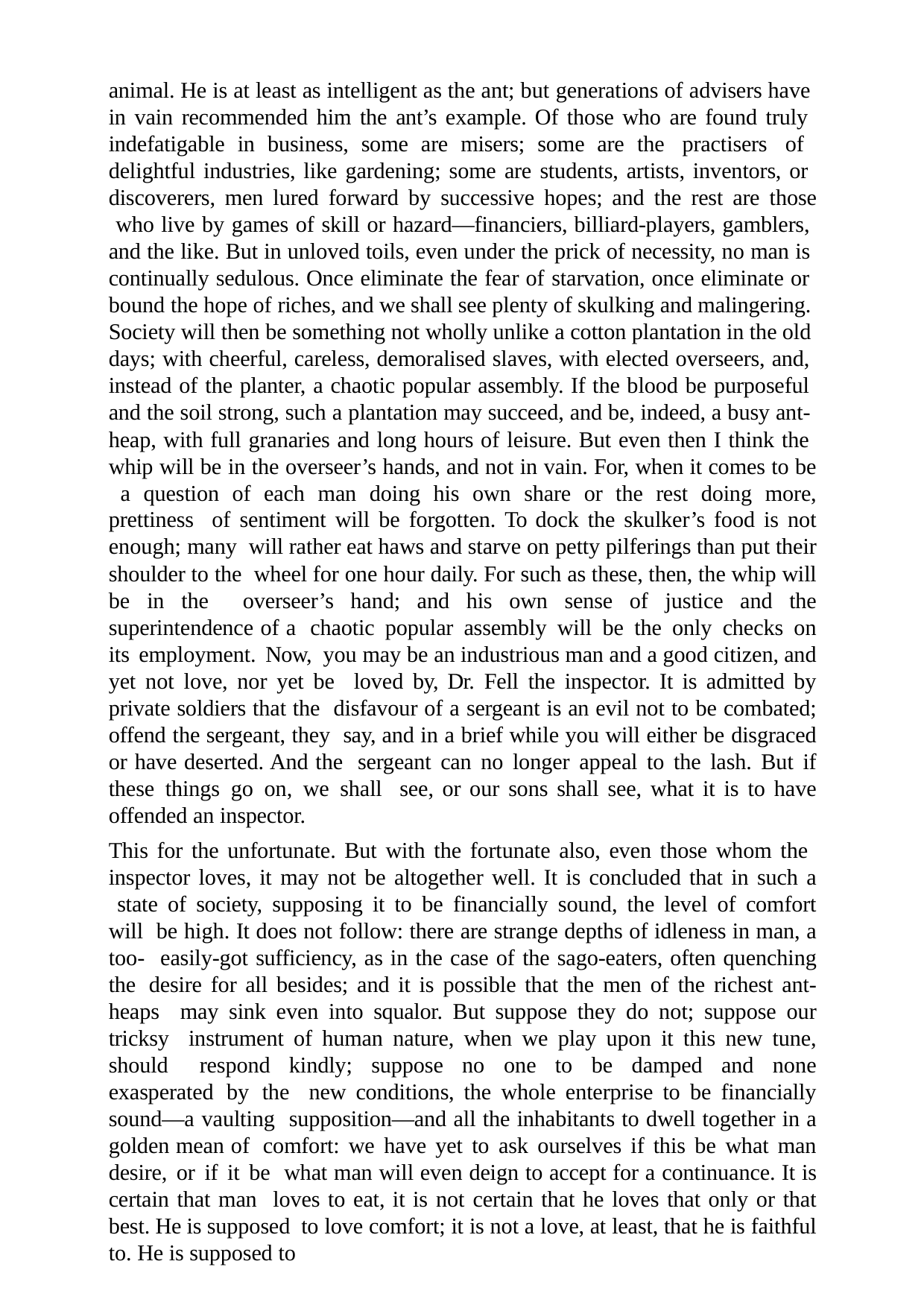

animal. He is at least as intelligent as the ant; but generations of advisers have  in vain recommended him the ant’s example. Of those who are found truly  indefatigable in business, some are misers; some are the practisers of  delightful industries, like gardening; some are students, artists, inventors, or  discoverers, men lured forward by successive hopes; and the rest are those  who live by games of skill or hazard—financiers, billiard-players, gamblers,  and the like. But in unloved toils, even under the prick of necessity, no man is  continually sedulous. Once eliminate the fear of starvation, once eliminate or  bound the hope of riches, and we shall see plenty of skulking and malingering.  Society will then be something not wholly unlike a cotton plantation in the old  days; with cheerful, careless, demoralised slaves, with elected overseers, and,  instead of the planter, a chaotic popular assembly. If the blood be purposeful  and the soil strong, such a plantation may succeed, and be, indeed, a busy ant-  heap, with full granaries and long hours of leisure. But even then I think the  whip will be in the overseer’s hands, and not in vain. For, when it comes to be  a question of each man doing his own share or the rest doing more, prettiness  of sentiment will be forgotten. To dock the skulker’s food is not enough; many  will rather eat haws and starve on petty pilferings than put their shoulder to the  wheel for one hour daily. For such as these, then, the whip will be in the  overseer’s hand; and his own sense of justice and the superintendence of a  chaotic popular assembly will be the only checks on its employment. Now,  you may be an industrious man and a good citizen, and yet not love, nor yet be  loved by, Dr. Fell the inspector. It is admitted by private soldiers that the  disfavour of a sergeant is an evil not to be combated; offend the sergeant, they  say, and in a brief while you will either be disgraced or have deserted. And the  sergeant can no longer appeal to the lash. But if these things go on, we shall  see, or our sons shall see, what it is to have offended an inspector.
This for the unfortunate. But with the fortunate also, even those whom the  inspector loves, it may not be altogether well. It is concluded that in such a  state of society, supposing it to be financially sound, the level of comfort will  be high. It does not follow: there are strange depths of idleness in man, a too-  easily-got sufficiency, as in the case of the sago-eaters, often quenching the  desire for all besides; and it is possible that the men of the richest ant-heaps  may sink even into squalor. But suppose they do not; suppose our tricksy  instrument of human nature, when we play upon it this new tune, should  respond kindly; suppose no one to be damped and none exasperated by the  new conditions, the whole enterprise to be financially sound—a vaulting  supposition—and all the inhabitants to dwell together in a golden mean of  comfort: we have yet to ask ourselves if this be what man desire, or if it be  what man will even deign to accept for a continuance. It is certain that man  loves to eat, it is not certain that he loves that only or that best. He is supposed  to love comfort; it is not a love, at least, that he is faithful to. He is supposed to